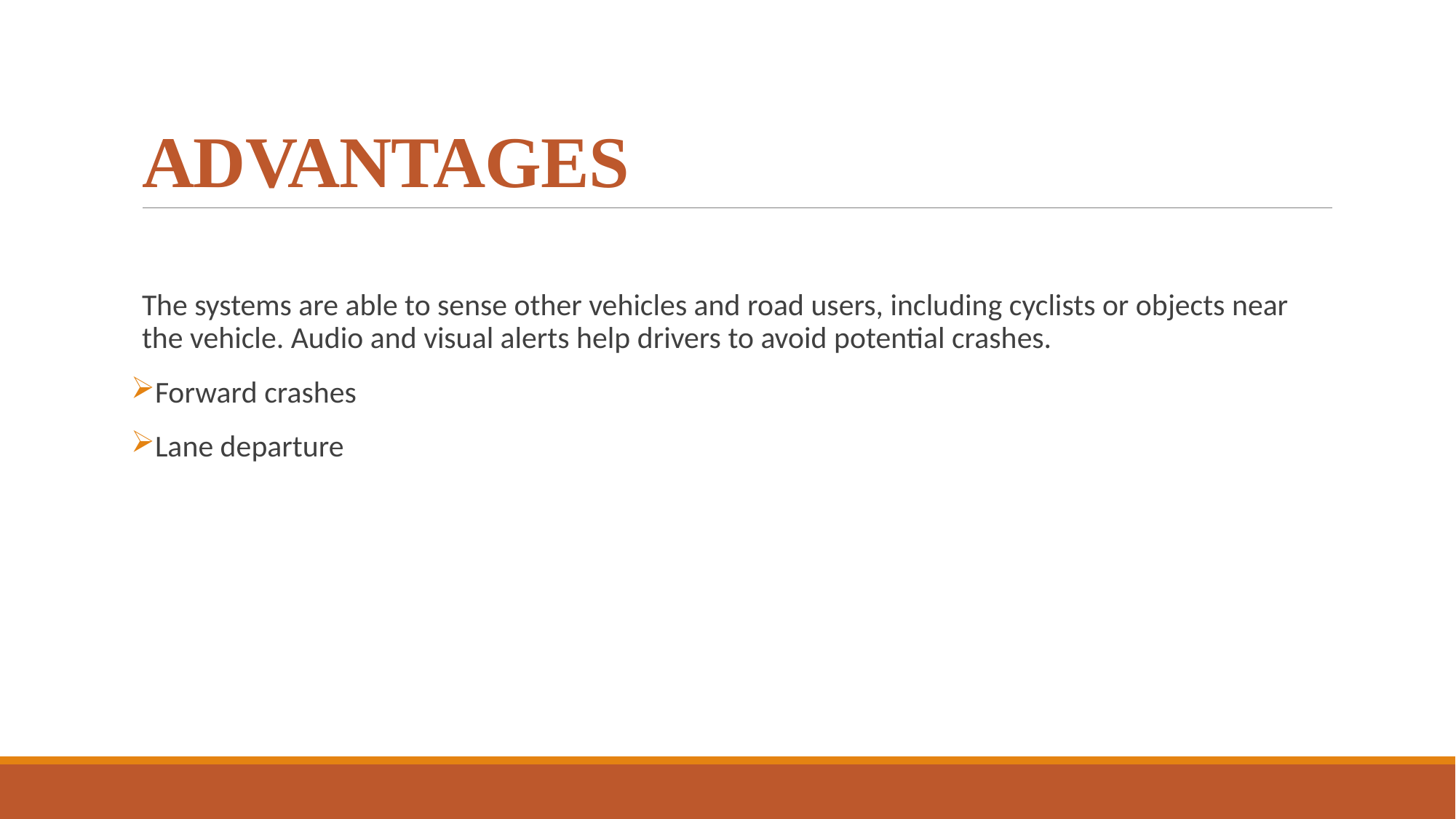

# ADVANTAGES
The systems are able to sense other vehicles and road users, including cyclists or objects near the vehicle. Audio and visual alerts help drivers to avoid potential crashes.
Forward crashes
Lane departure